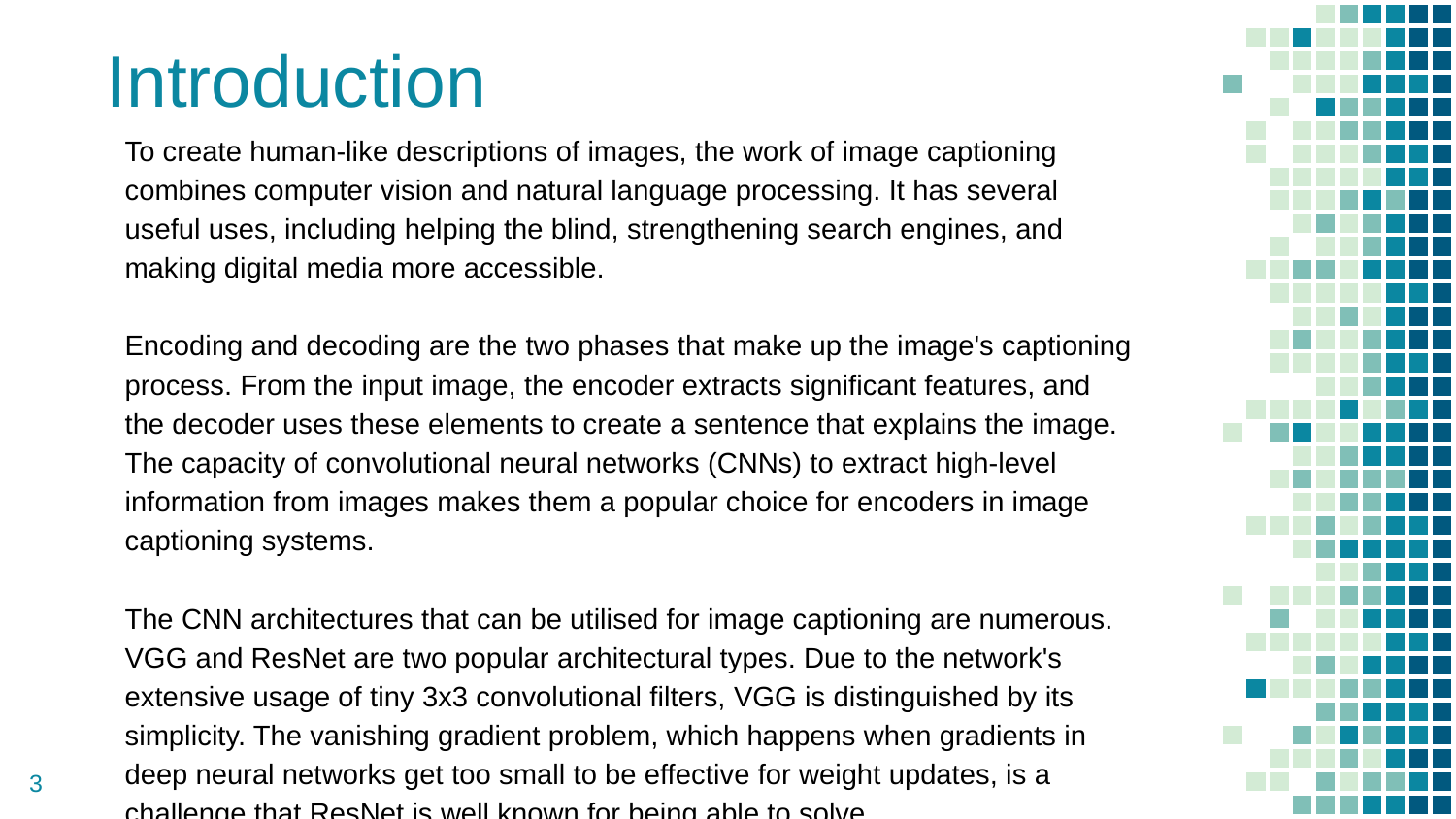

# Introduction
To create human-like descriptions of images, the work of image captioning combines computer vision and natural language processing. It has several useful uses, including helping the blind, strengthening search engines, and making digital media more accessible.

Encoding and decoding are the two phases that make up the image's captioning process. From the input image, the encoder extracts significant features, and the decoder uses these elements to create a sentence that explains the image. The capacity of convolutional neural networks (CNNs) to extract high-level information from images makes them a popular choice for encoders in image captioning systems.

The CNN architectures that can be utilised for image captioning are numerous. VGG and ResNet are two popular architectural types. Due to the network's extensive usage of tiny 3x3 convolutional filters, VGG is distinguished by its simplicity. The vanishing gradient problem, which happens when gradients in deep neural networks get too small to be effective for weight updates, is a challenge that ResNet is well known for being able to solve.

3